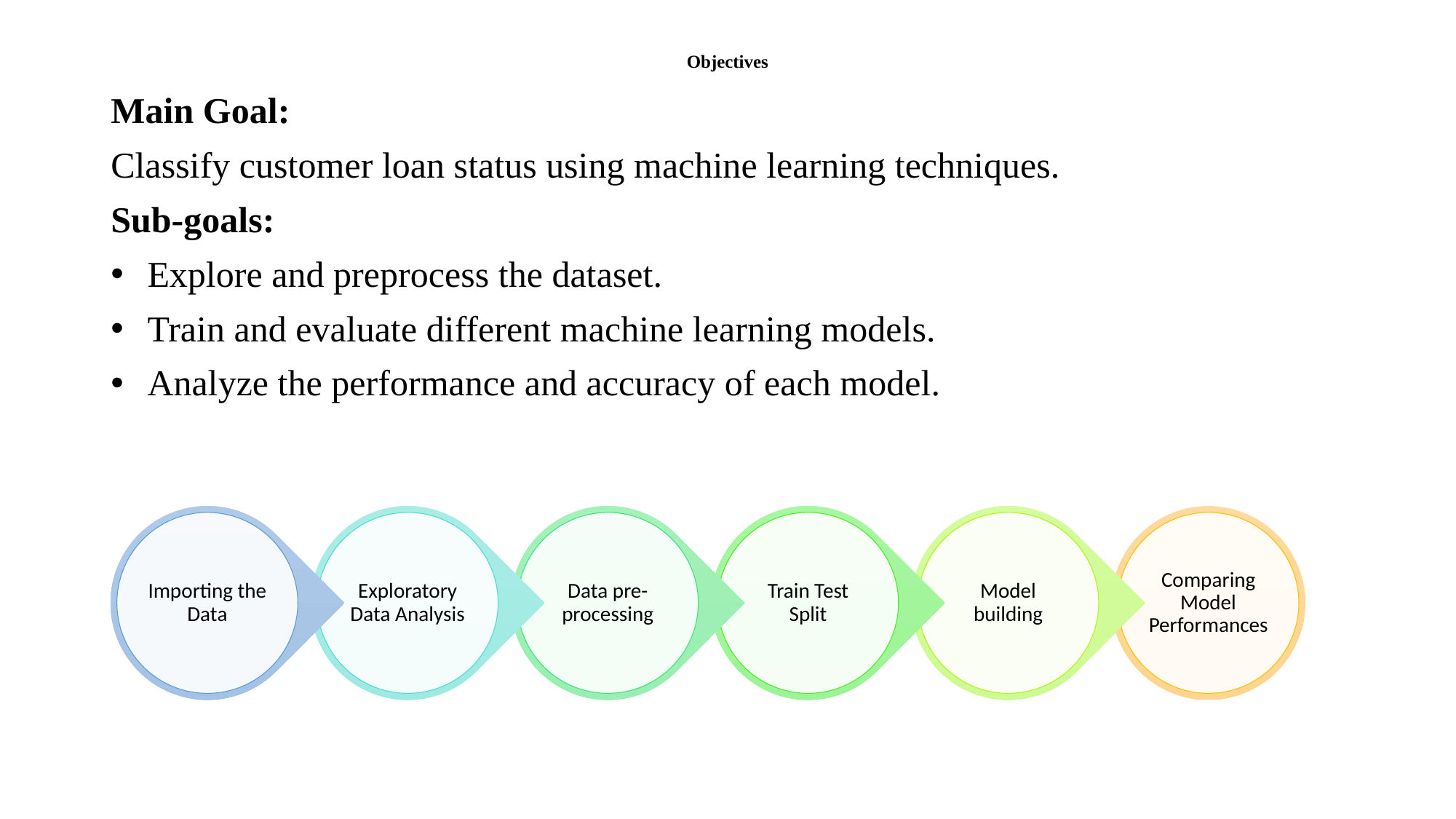

# Objectives
Main Goal:
Classify customer loan status using machine learning techniques.
Sub-goals:
 Explore and preprocess the dataset.
 Train and evaluate different machine learning models.
 Analyze the performance and accuracy of each model.

Comparing Model Performances
Model building
Train Test Split
Data pre-processing
Exploratory Data Analysis
Importing the Data